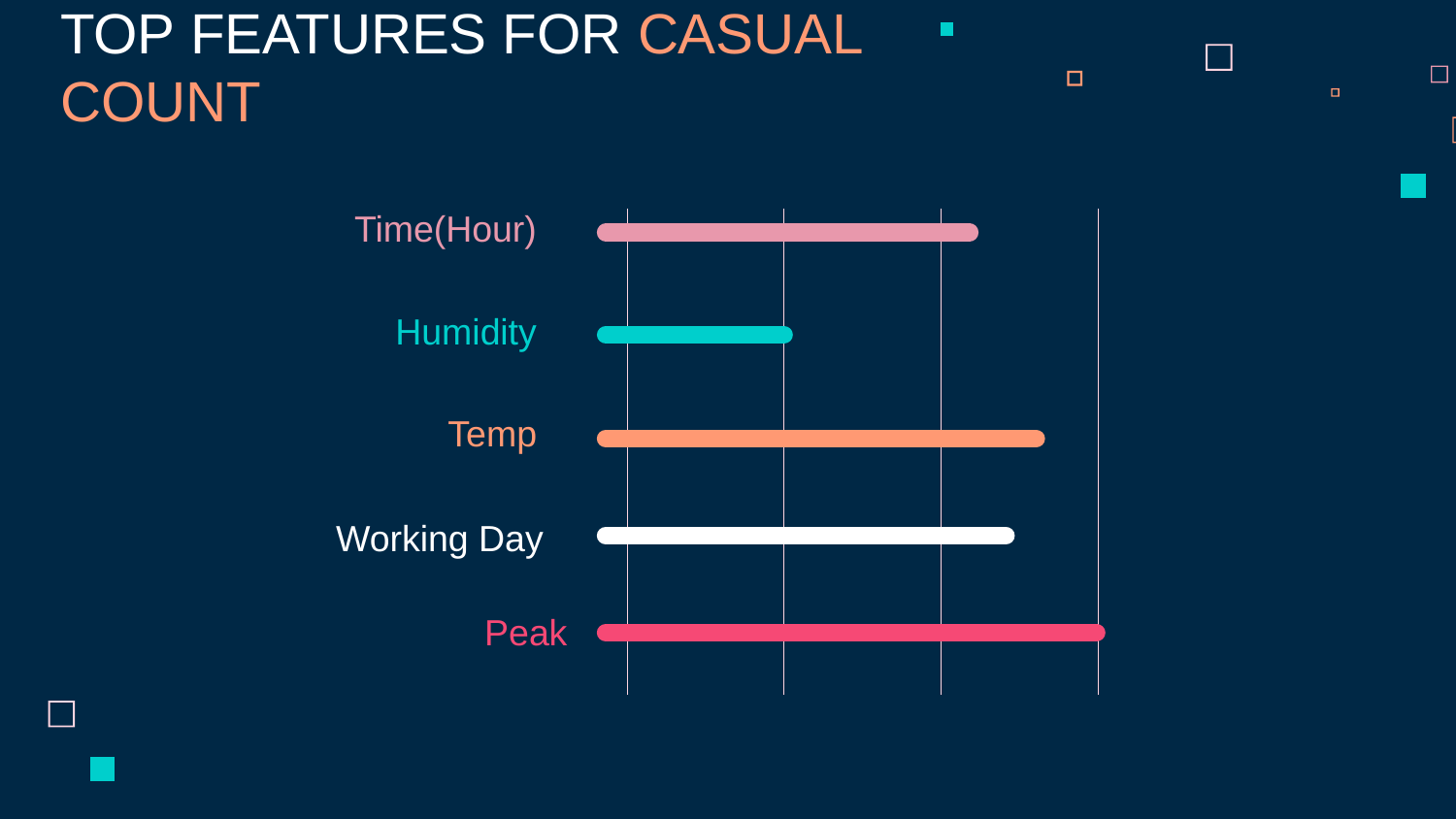

# TOP FEATURES FOR CASUAL COUNT
Time(Hour)

Humidity
 Temp
 Working Day
                  Peak